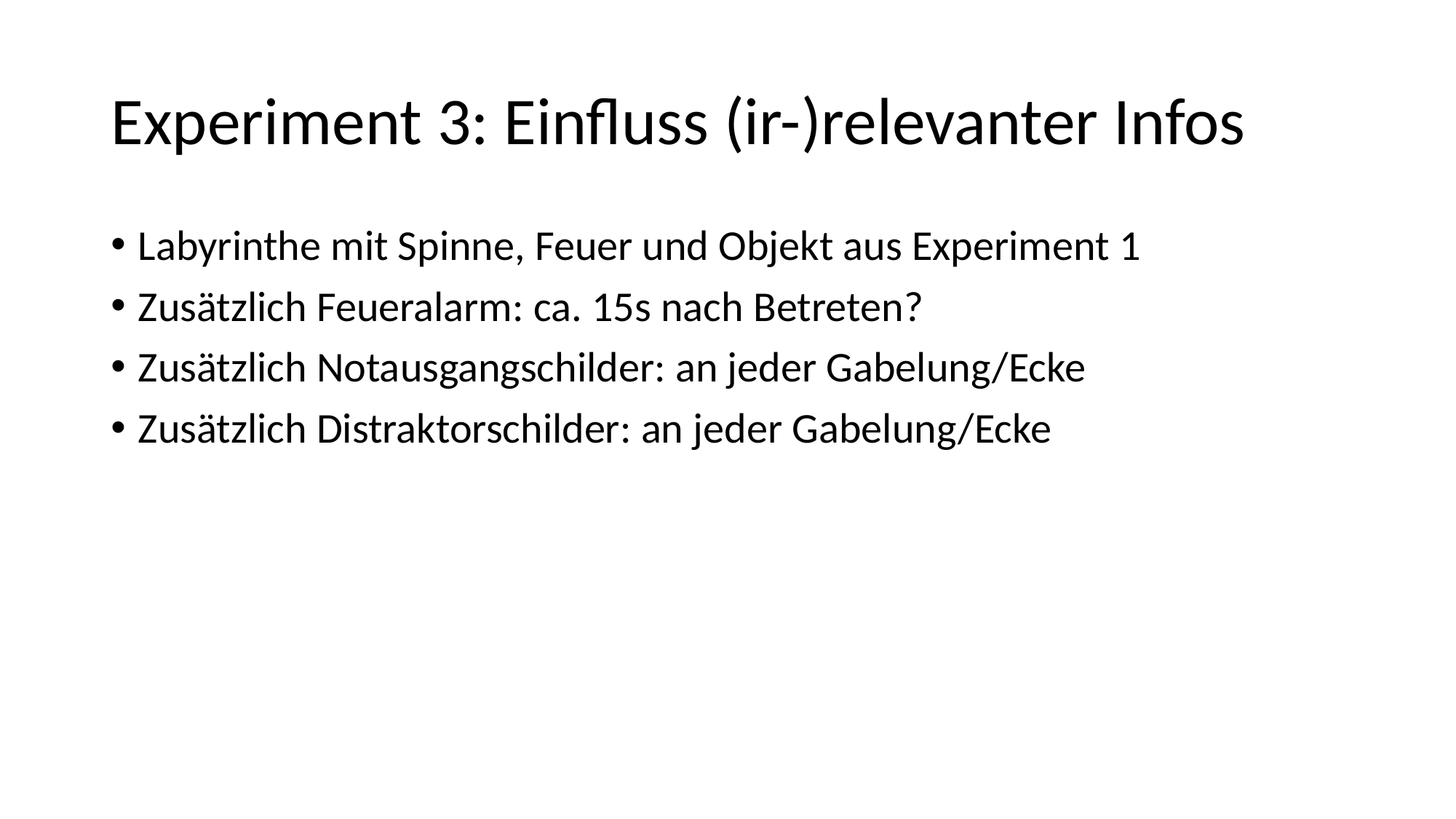

# Experiment 3: Einfluss (ir-)relevanter Infos
Labyrinthe mit Spinne, Feuer und Objekt aus Experiment 1
Zusätzlich Feueralarm: ca. 15s nach Betreten?
Zusätzlich Notausgangschilder: an jeder Gabelung/Ecke
Zusätzlich Distraktorschilder: an jeder Gabelung/Ecke